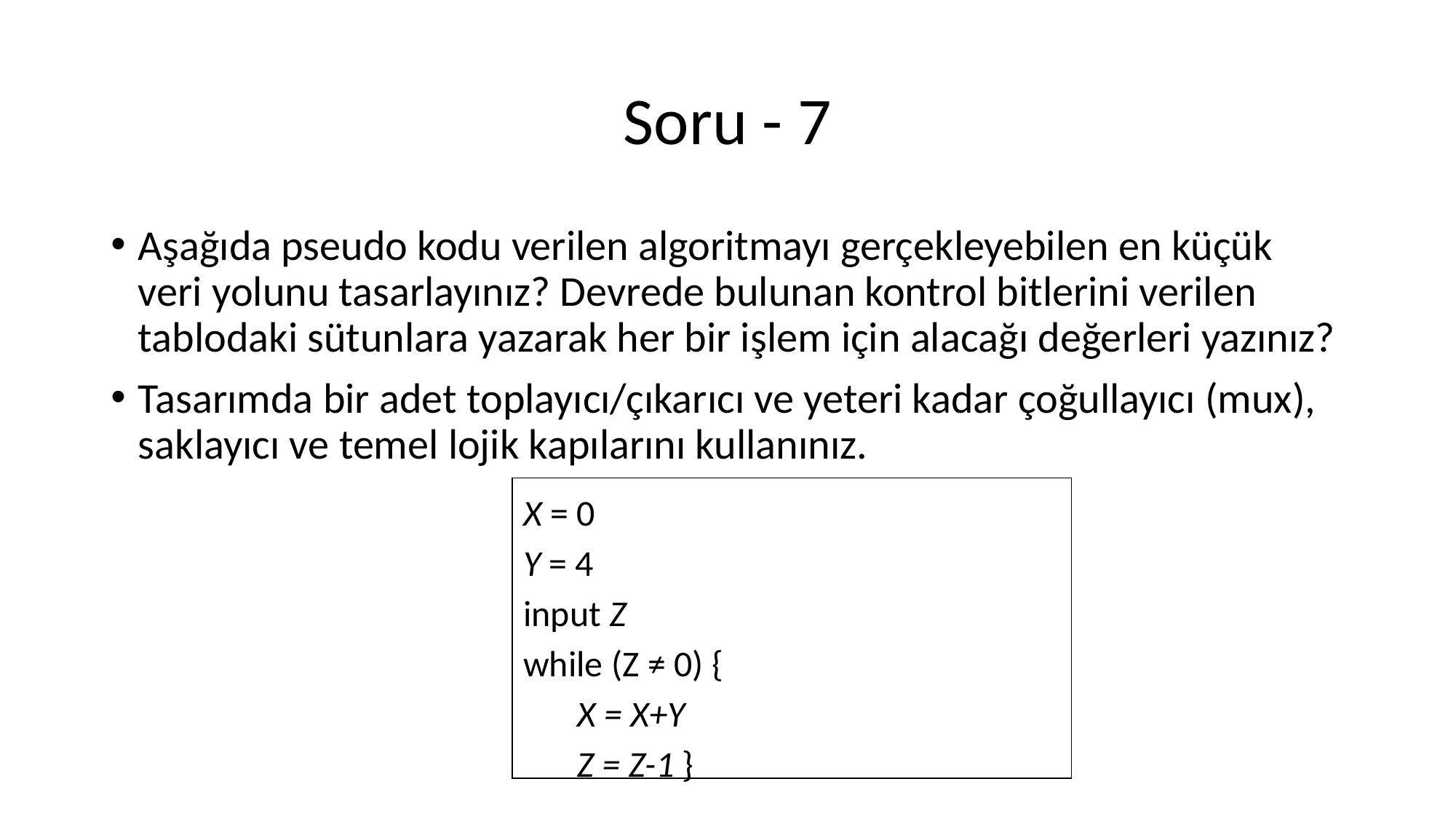

# Soru - 7
Aşağıda pseudo kodu verilen algoritmayı gerçekleyebilen en küçük veri yolunu tasarlayınız? Devrede bulunan kontrol bitlerini verilen tablodaki sütunlara yazarak her bir işlem için alacağı değerleri yazınız?
Tasarımda bir adet toplayıcı/çıkarıcı ve yeteri kadar çoğullayıcı (mux), saklayıcı ve temel lojik kapılarını kullanınız.
X = 0
Y = 4
input Z
while (Z ≠ 0) {
X = X+Y
Z = Z-1 }